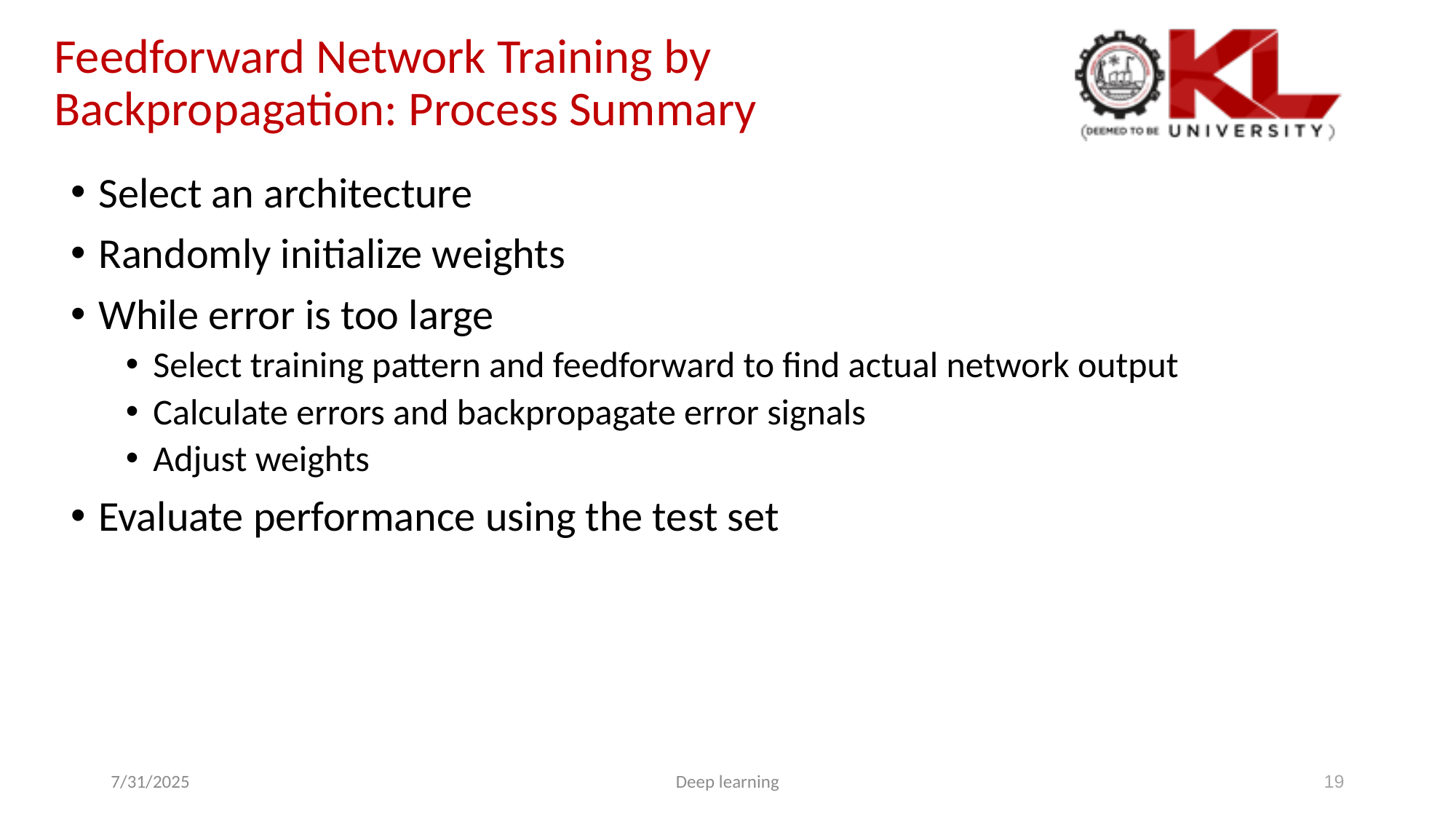

# Feedforward Network Training by Backpropagation: Process Summary
Select an architecture
Randomly initialize weights
While error is too large
Select training pattern and feedforward to find actual network output
Calculate errors and backpropagate error signals
Adjust weights
Evaluate performance using the test set
7/31/2025
Deep learning
19